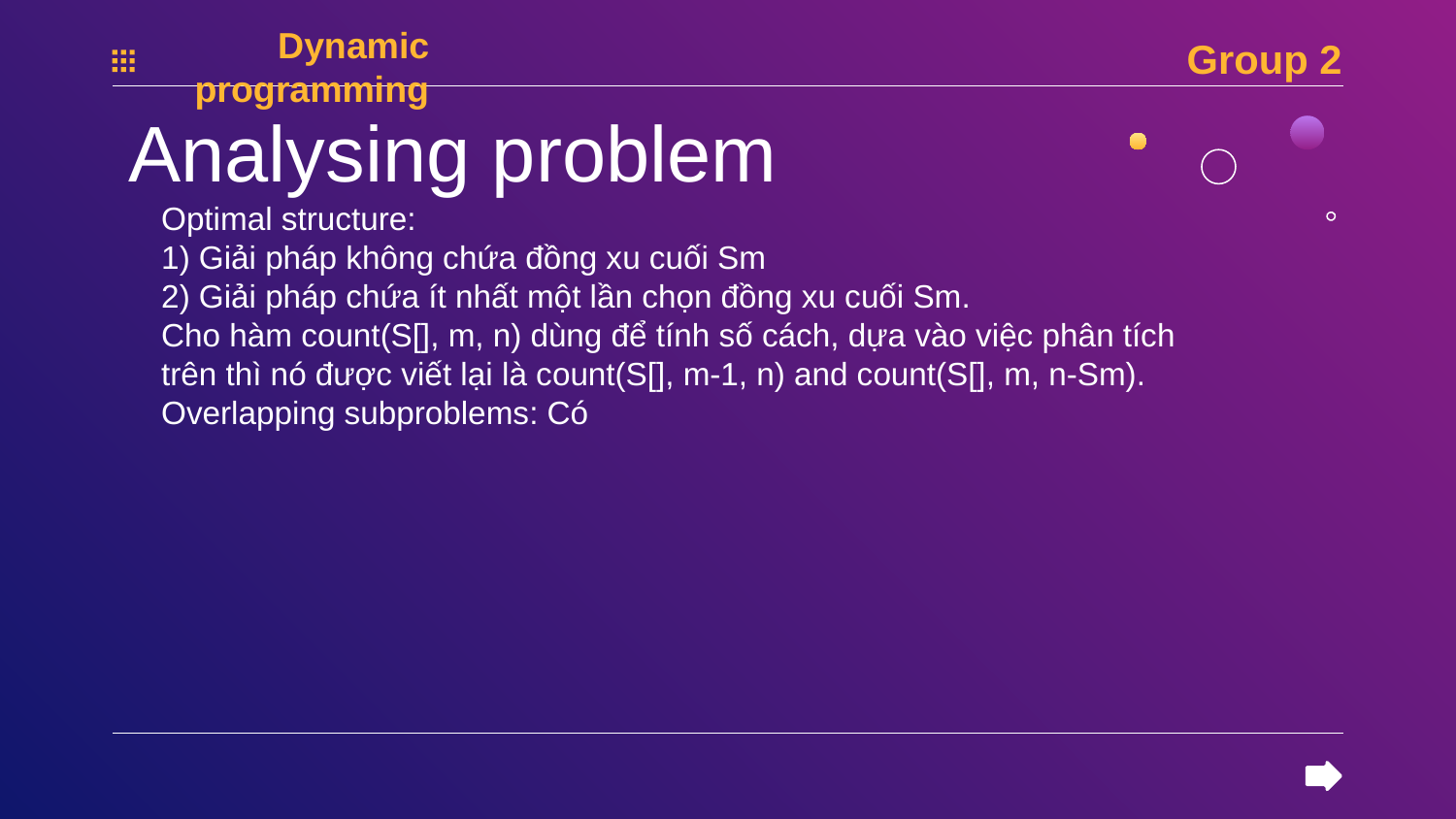

Group 2
Dynamic programming

# Analysing problem

Optimal structure:
1) Giải pháp không chứa đồng xu cuối Sm
2) Giải pháp chứa ít nhất một lần chọn đồng xu cuối Sm.
Cho hàm count(S[], m, n) dùng để tính số cách, dựa vào việc phân tích trên thì nó được viết lại là count(S[], m-1, n) and count(S[], m, n-Sm).
Overlapping subproblems: Có